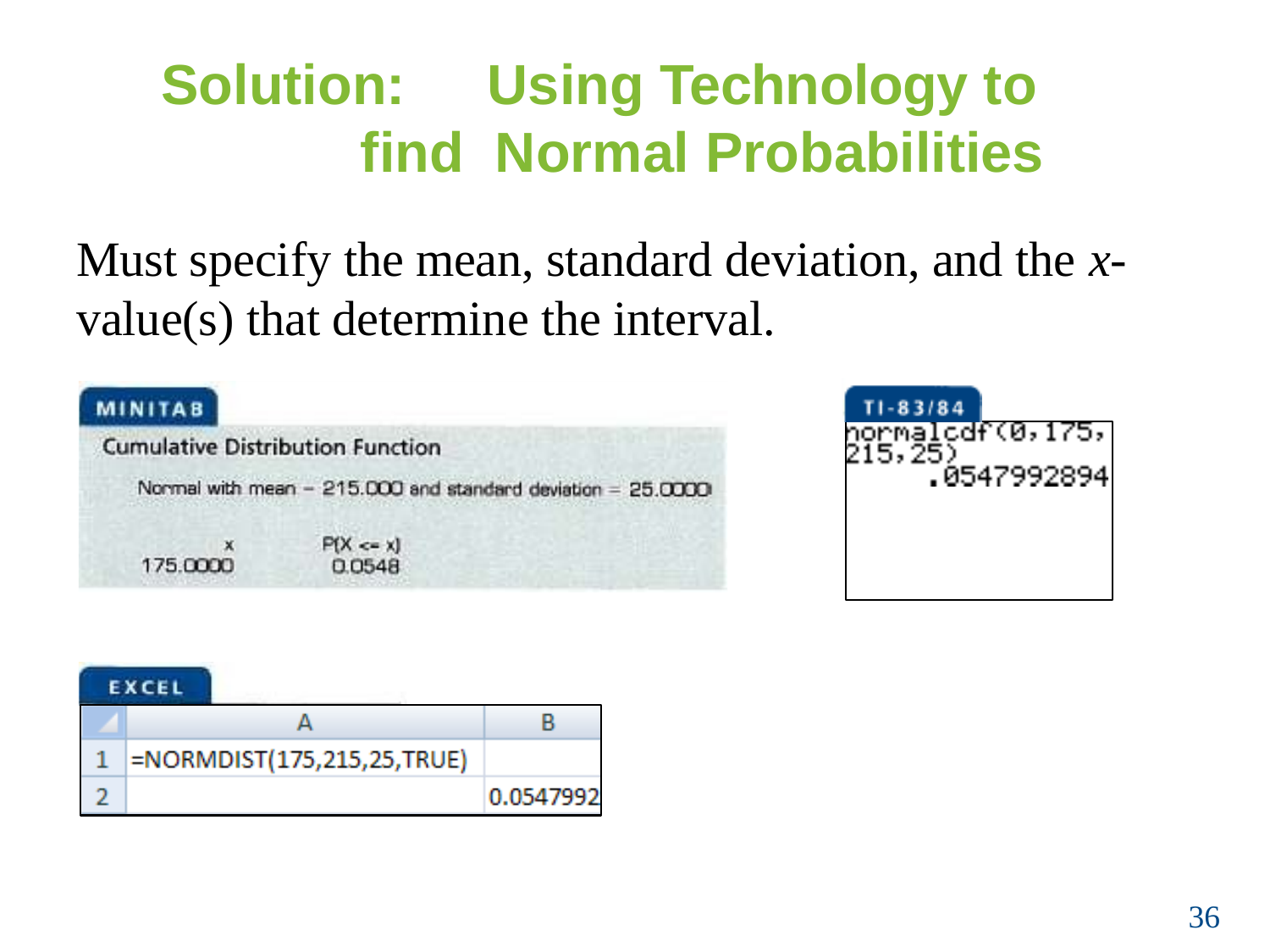

# Solution:	Using Technology to find  Normal Probabilities
Must specify the mean, standard deviation, and the x-
value(s) that determine the interval.

36